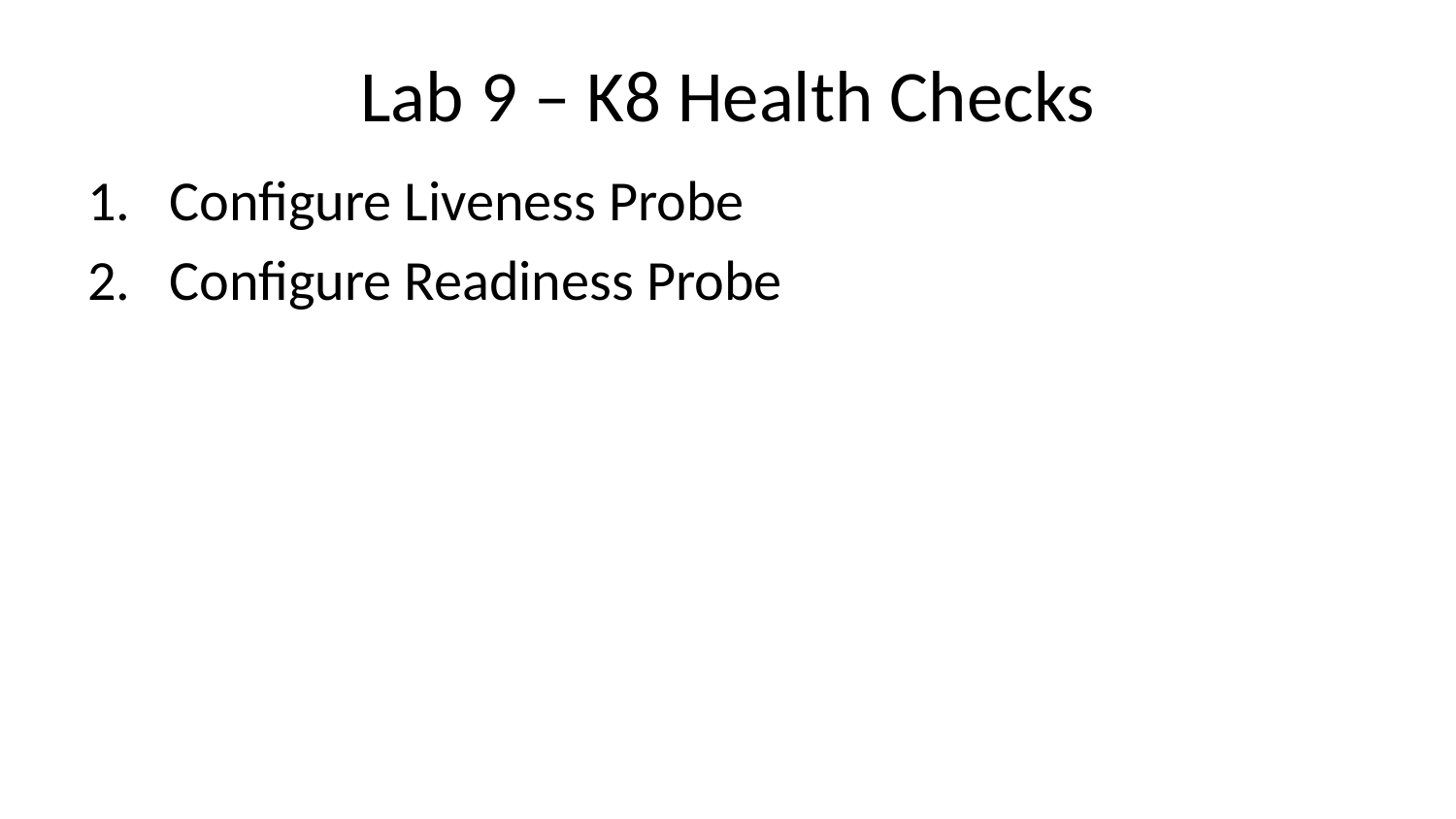

# Lab 9 – K8 Health Checks
Configure Liveness Probe
Configure Readiness Probe